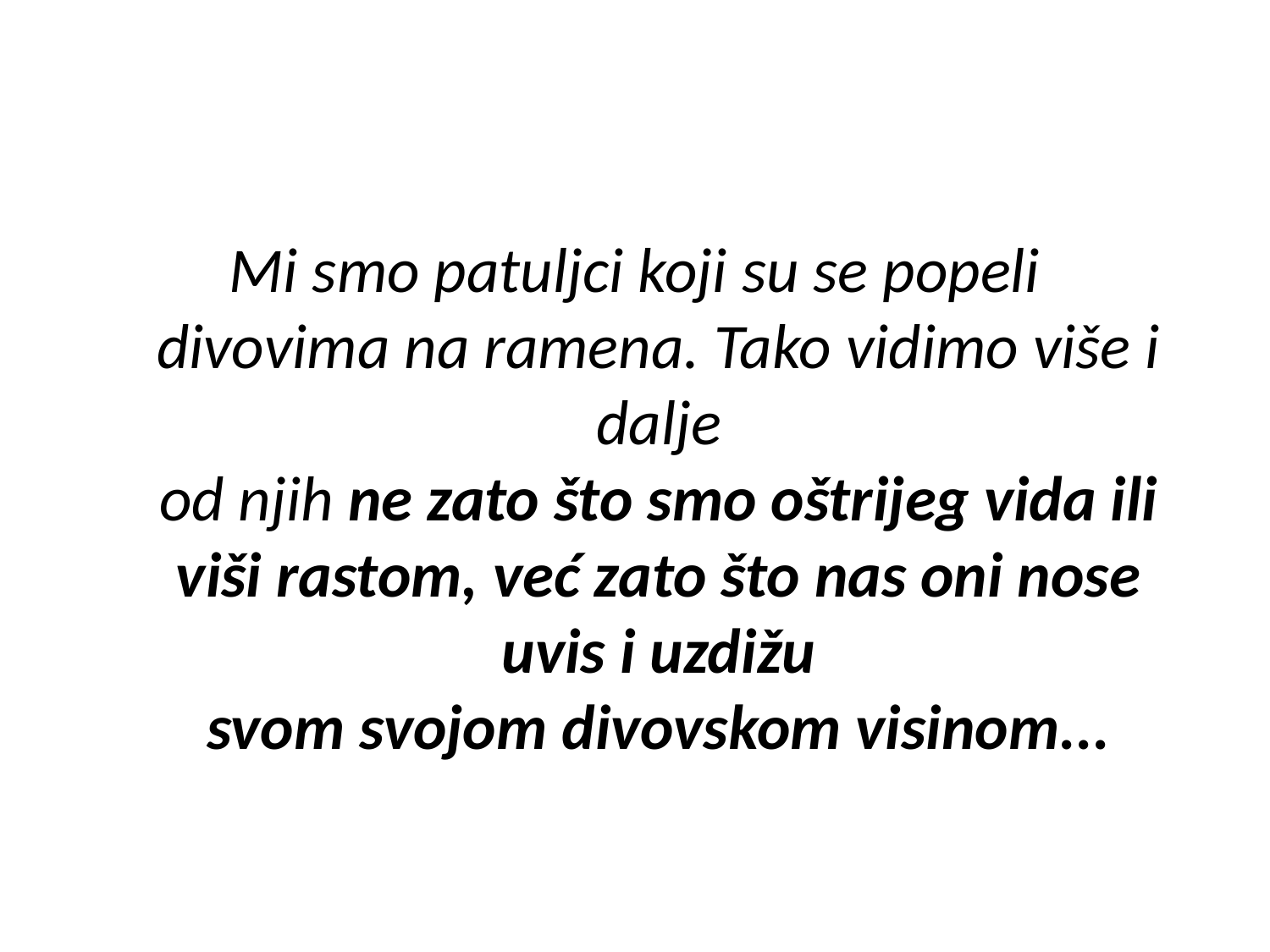

#
Mi smo patuljci koji su se popeli
divovima na ramena. Tako vidimo više i dalje
od njih ne zato što smo oštrijeg vida ili viši rastom, već zato što nas oni nose uvis i uzdižu
svom svojom divovskom visinom...